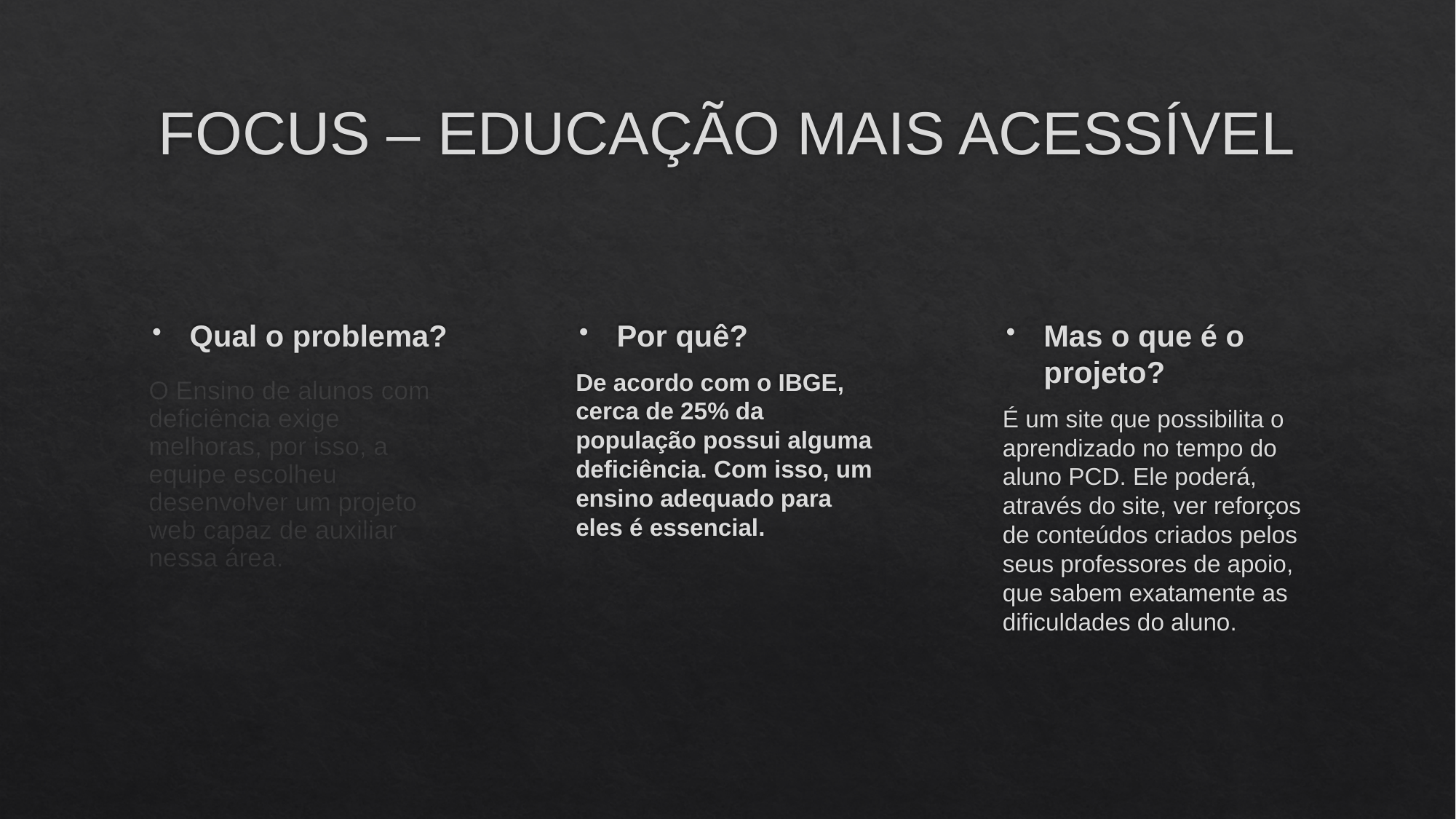

# FOCUS – EDUCAÇÃO MAIS ACESSÍVEL
Qual o problema?
O Ensino de alunos com deficiência exige melhoras, por isso, a equipe escolheu desenvolver um projeto web capaz de auxiliar nessa área.

Por quê?
De acordo com o IBGE, cerca de 25% da população possui alguma deficiência. Com isso, um ensino adequado para eles é essencial.

Mas o que é o projeto?
É um site que possibilita o aprendizado no tempo do aluno PCD. Ele poderá, através do site, ver reforços de conteúdos criados pelos seus professores de apoio, que sabem exatamente as dificuldades do aluno.